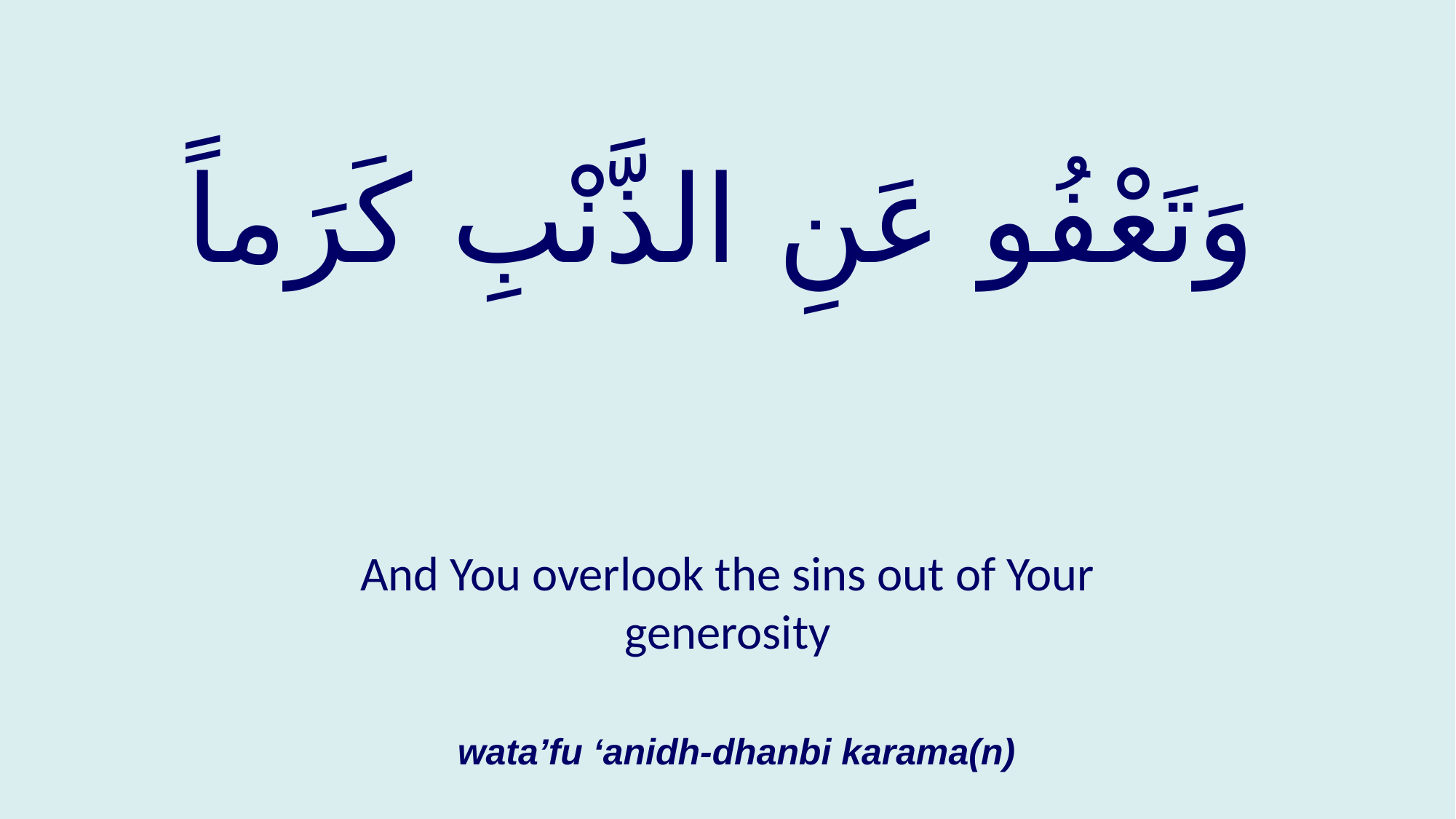

# وَتَعْفُو عَنِ الذَّنْبِ كَرَماً
And You overlook the sins out of Your generosity
wata’fu ‘anidh-dhanbi karama(n)